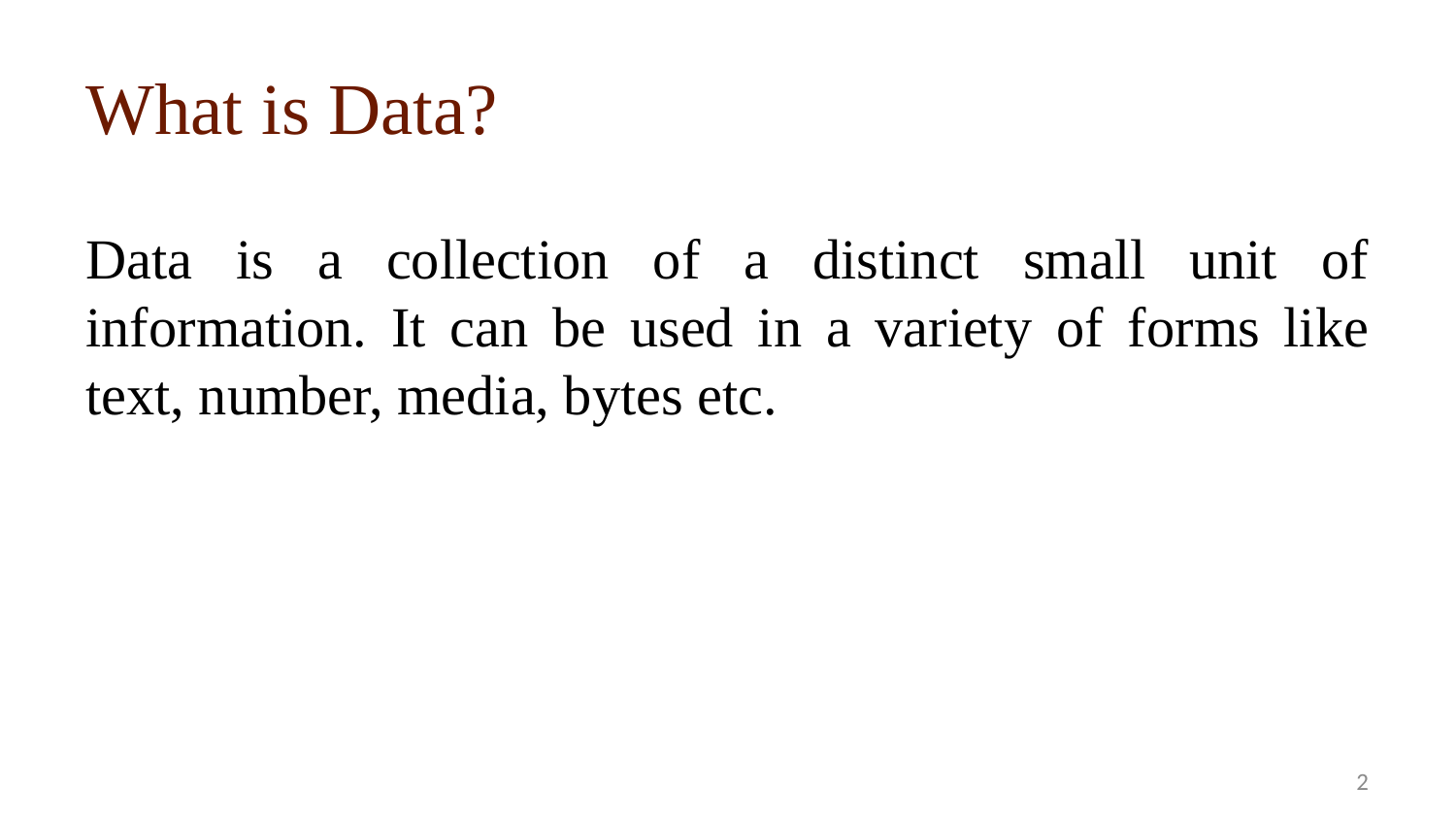

# What is Data?
Data is a collection of a distinct small unit of information. It can be used in a variety of forms like text, number, media, bytes etc.

2